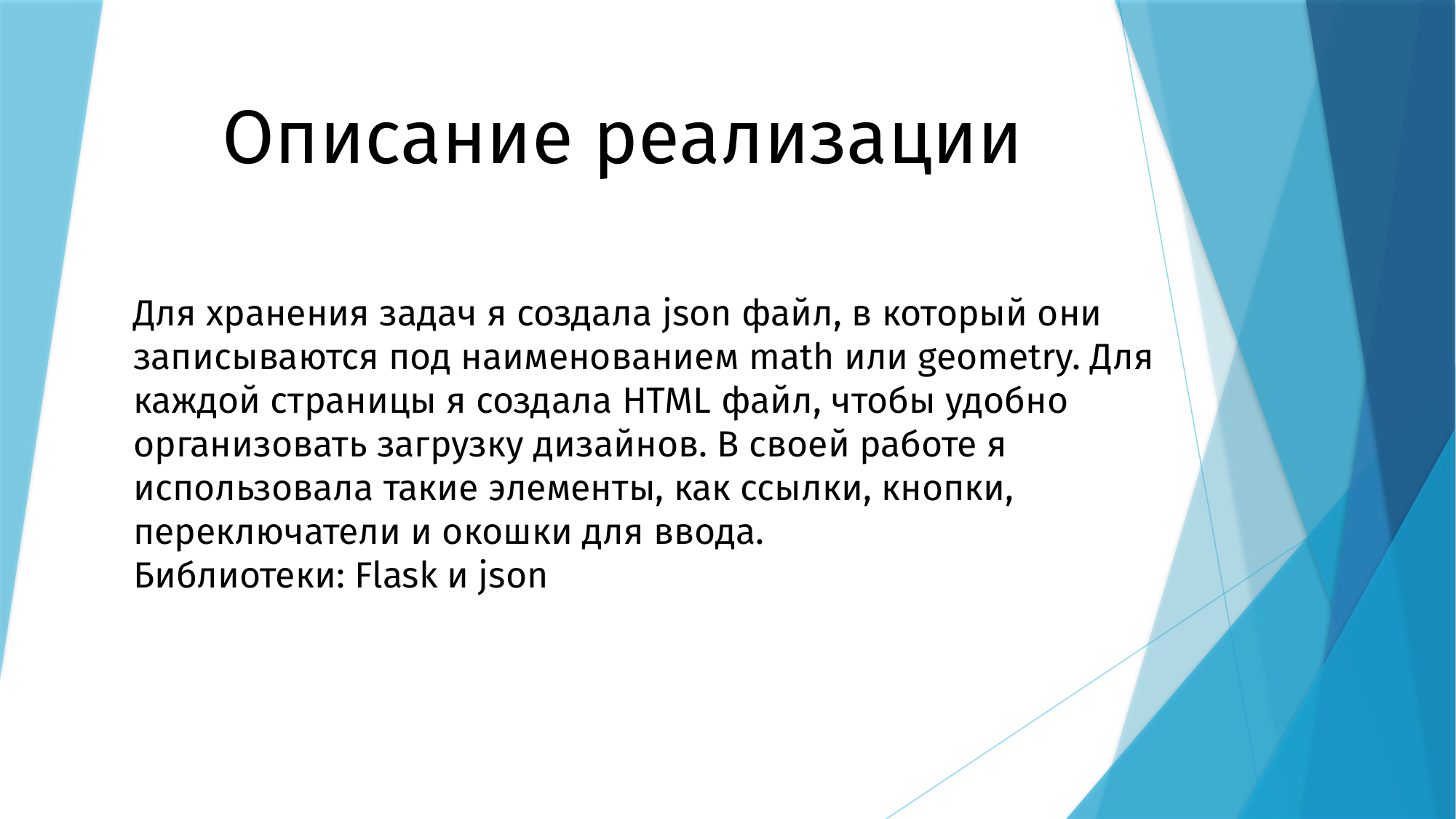

# Описание реализации
Для хранения задач я создала json файл, в который они записываются под наименованием math или geometry. Для каждой страницы я создала HTML файл, чтобы удобно организовать загрузку дизайнов. В своей работе я использовала такие элементы, как ссылки, кнопки, переключатели и окошки для ввода.
Библиотеки: Flask и json